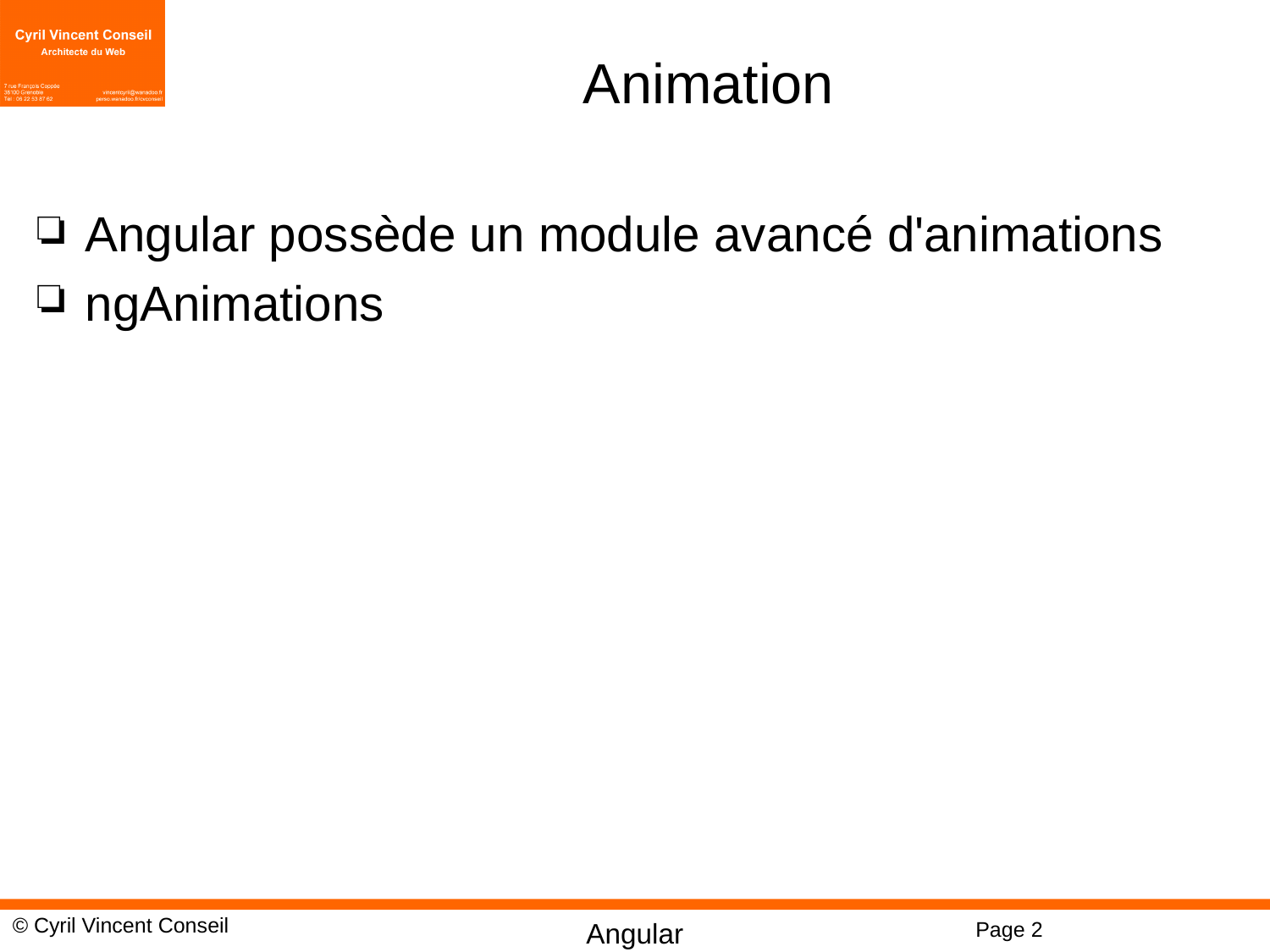

# Animation
Angular possède un module avancé d'animations
ngAnimations